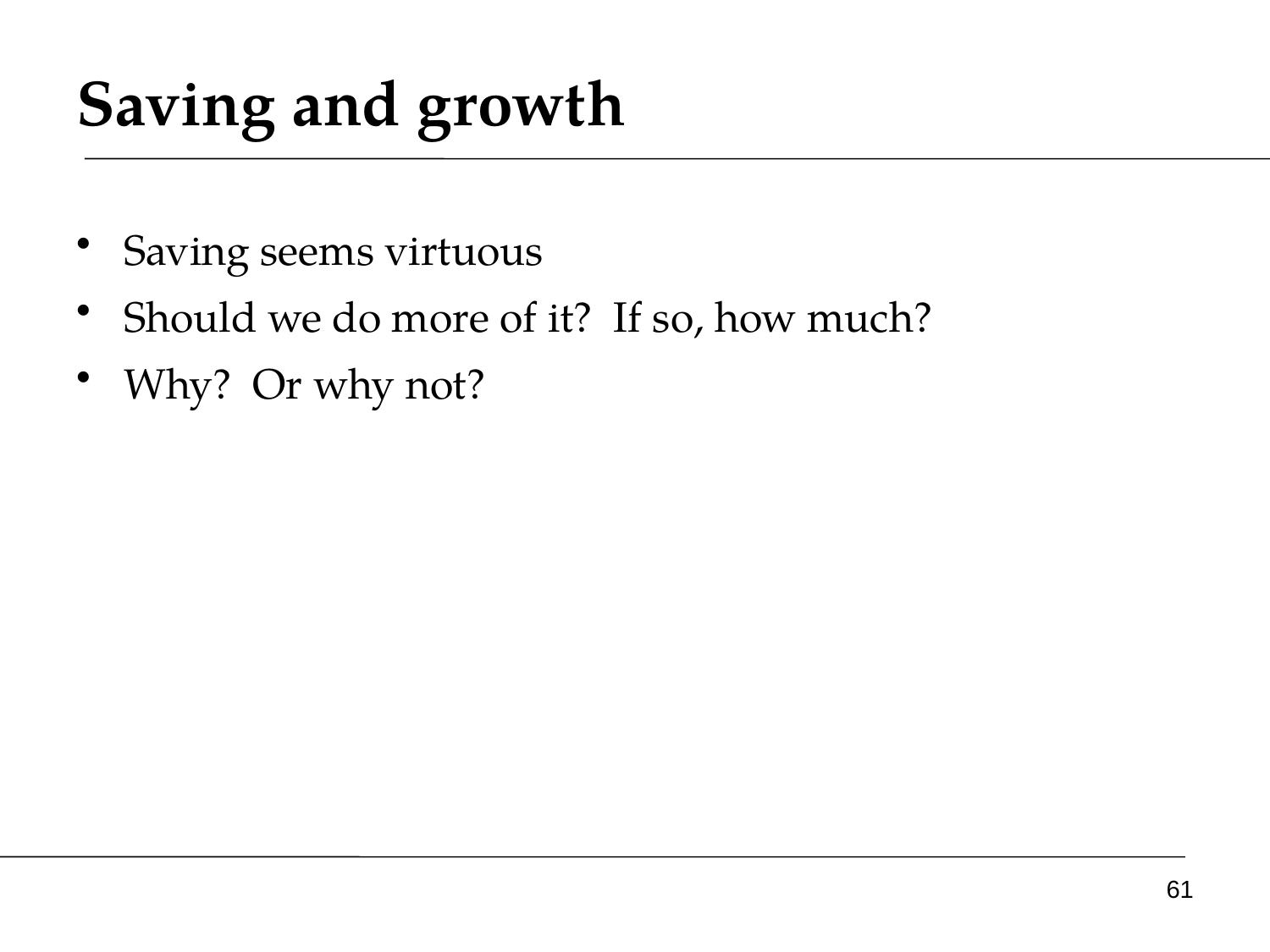

# Saving and growth
Saving seems virtuous
Should we do more of it?  If so, how much?
Why?  Or why not?
61